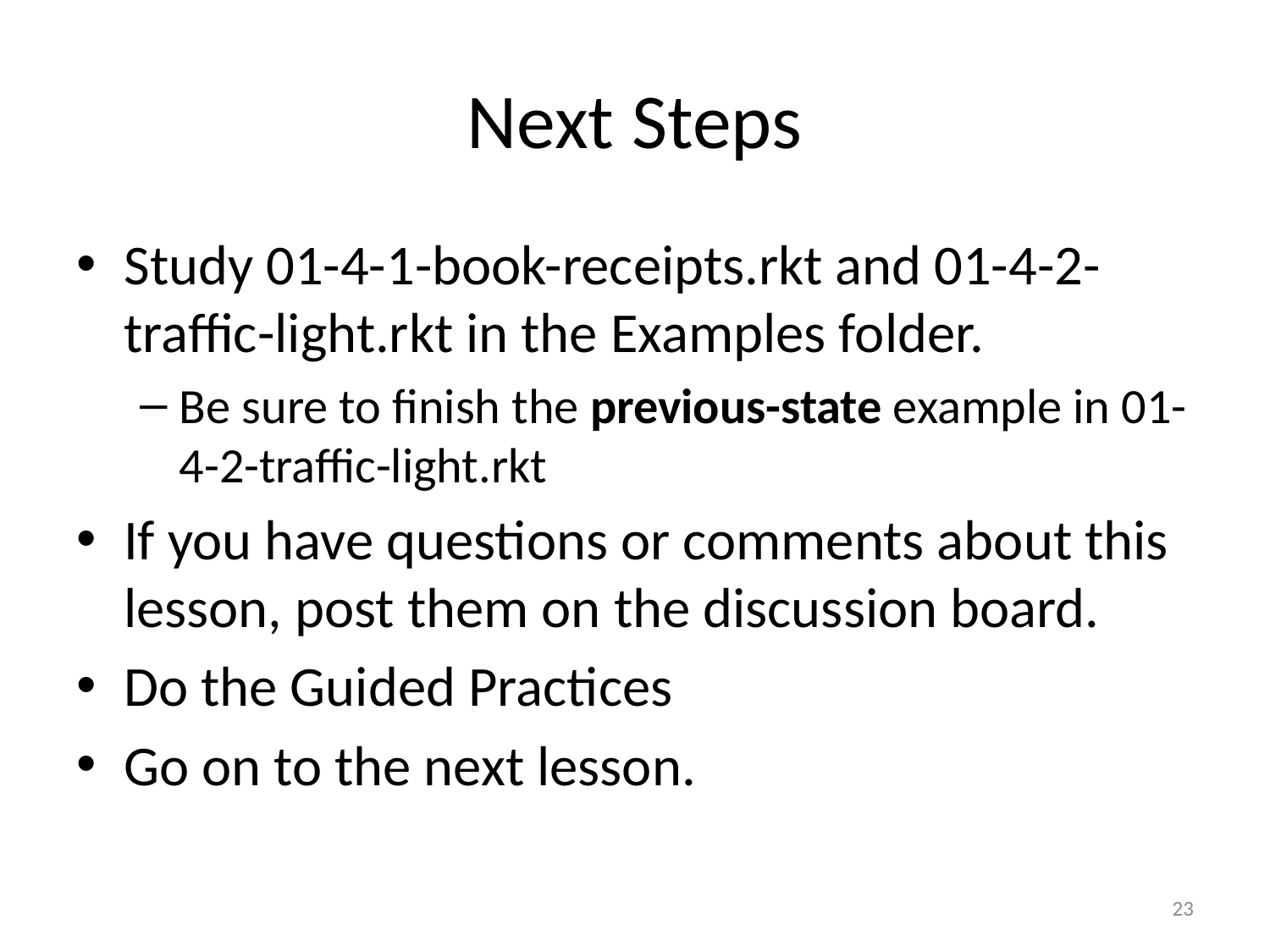

# Next Steps
Study 01-4-1-book-receipts.rkt and 01-4-2-traffic-light.rkt in the Examples folder.
Be sure to finish the previous-state example in 01-4-2-traffic-light.rkt
If you have questions or comments about this lesson, post them on the discussion board.
Do the Guided Practices
Go on to the next lesson.
23